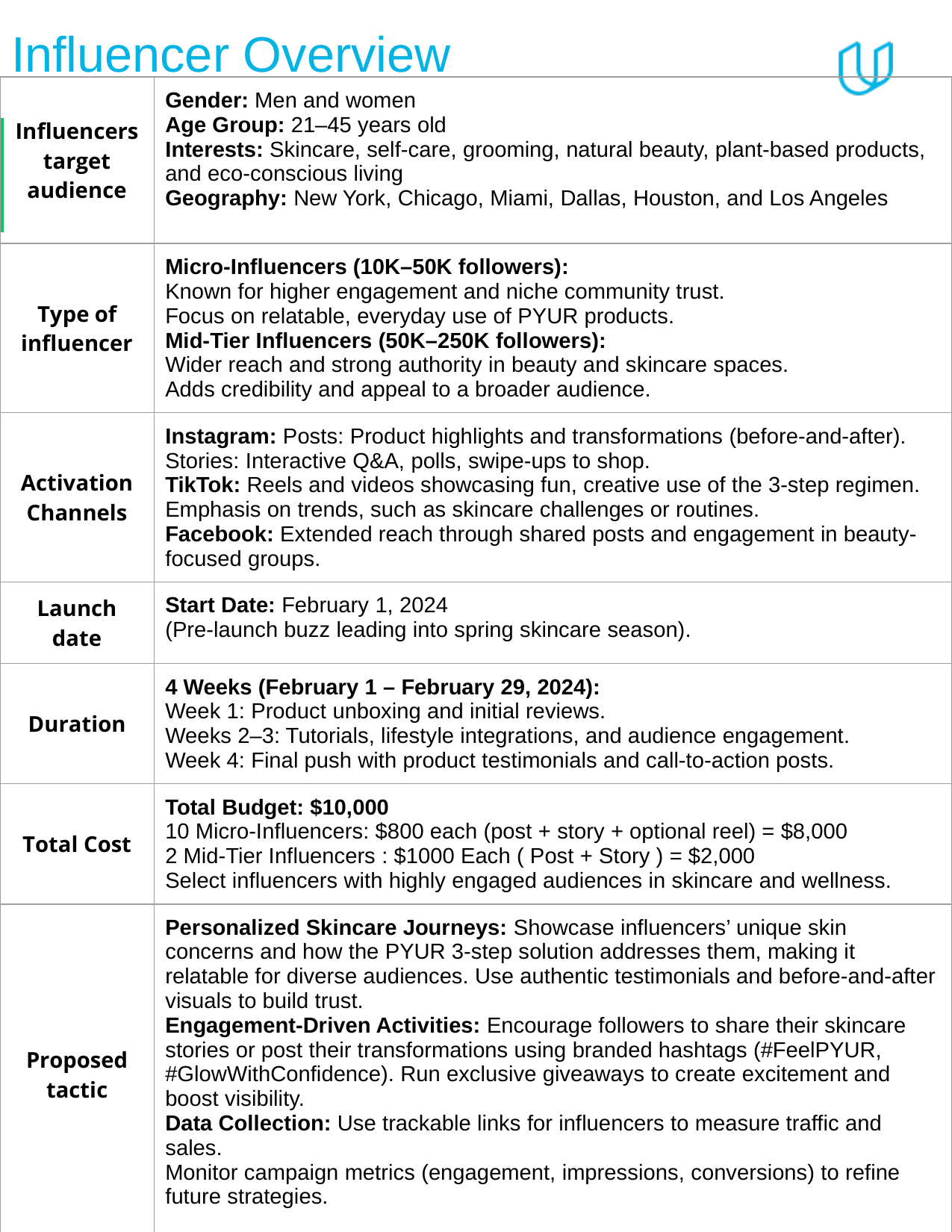

# Influencer Overview
| Influencers target audience | Gender: Men and women Age Group: 21–45 years old Interests: Skincare, self-care, grooming, natural beauty, plant-based products, and eco-conscious living Geography: New York, Chicago, Miami, Dallas, Houston, and Los Angeles |
| --- | --- |
| Type of influencer | Micro-Influencers (10K–50K followers): Known for higher engagement and niche community trust. Focus on relatable, everyday use of PYUR products. Mid-Tier Influencers (50K–250K followers): Wider reach and strong authority in beauty and skincare spaces. Adds credibility and appeal to a broader audience. |
| Activation Channels | Instagram: Posts: Product highlights and transformations (before-and-after). Stories: Interactive Q&A, polls, swipe-ups to shop. TikTok: Reels and videos showcasing fun, creative use of the 3-step regimen. Emphasis on trends, such as skincare challenges or routines. Facebook: Extended reach through shared posts and engagement in beauty-focused groups. |
| Launch date | Start Date: February 1, 2024 (Pre-launch buzz leading into spring skincare season). |
| Duration | 4 Weeks (February 1 – February 29, 2024): Week 1: Product unboxing and initial reviews. Weeks 2–3: Tutorials, lifestyle integrations, and audience engagement. Week 4: Final push with product testimonials and call-to-action posts. |
| Total Cost | Total Budget: $10,000 10 Micro-Influencers: $800 each (post + story + optional reel) = $8,000 2 Mid-Tier Influencers : $1000 Each ( Post + Story ) = $2,000 Select influencers with highly engaged audiences in skincare and wellness. |
| Proposed tactic | Personalized Skincare Journeys: Showcase influencers’ unique skin concerns and how the PYUR 3-step solution addresses them, making it relatable for diverse audiences. Use authentic testimonials and before-and-after visuals to build trust. Engagement-Driven Activities: Encourage followers to share their skincare stories or post their transformations using branded hashtags (#FeelPYUR, #GlowWithConfidence). Run exclusive giveaways to create excitement and boost visibility. Data Collection: Use trackable links for influencers to measure traffic and sales. Monitor campaign metrics (engagement, impressions, conversions) to refine future strategies. |